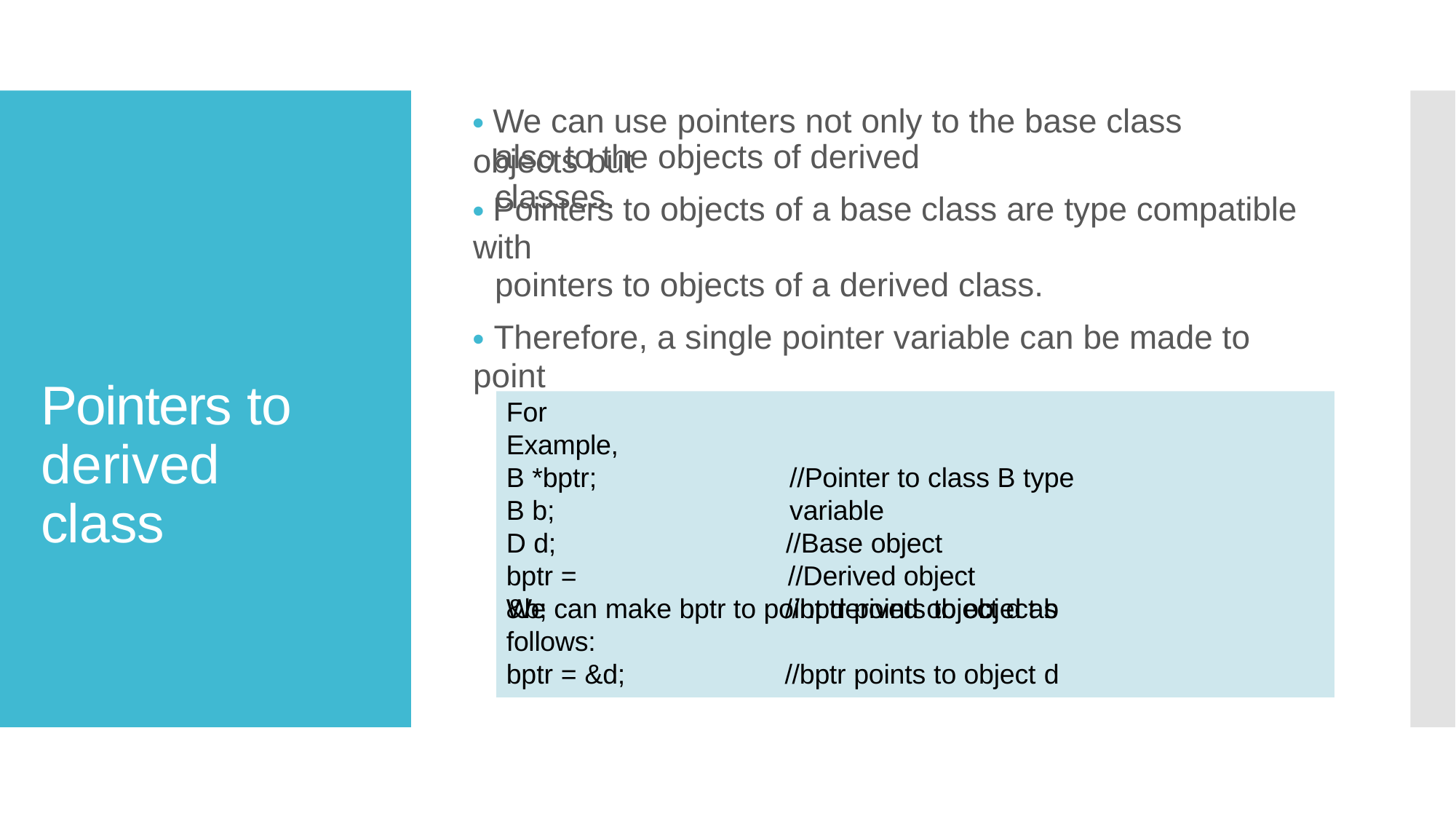

🞄 We can use pointers not only to the base class objects but
# also to the objects of derived classes.
🞄 Pointers to objects of a base class are type compatible with
pointers to objects of a derived class.
🞄 Therefore, a single pointer variable can be made to point
objects belonging to different classes.
Pointers to  derived class

For Example,
B *bptr;
B b;
D d;
bptr = &b;
//Pointer to class B type variable
//Base object
//Derived object
//bptr points to object b
We can make bptr to point derived object d as follows:
bptr = &d;	//bptr points to object d